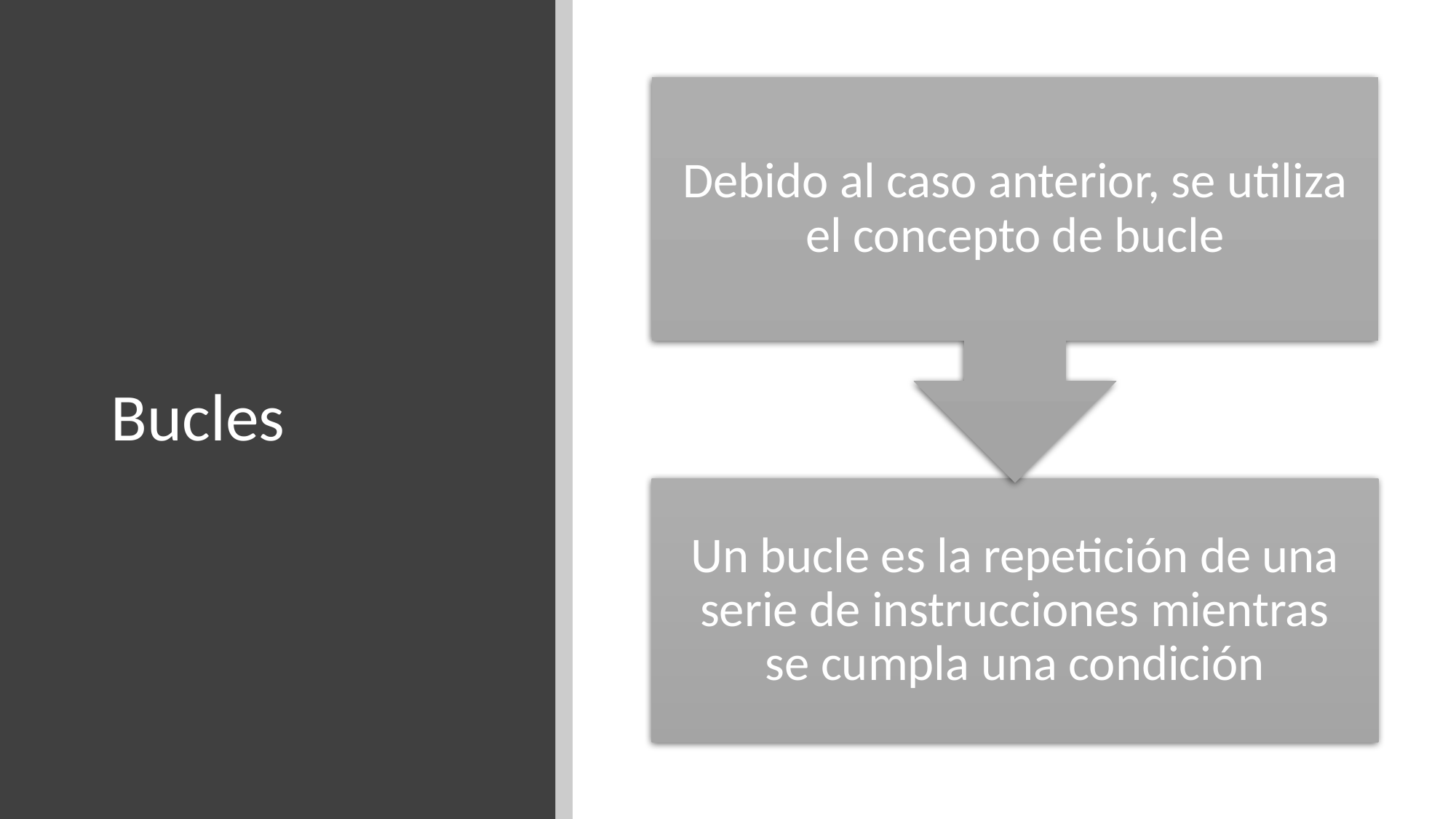

Un bucle es la repetición de una serie de instrucciones mientras se cumpla una condición
Debido al caso anterior, se utiliza el concepto de bucle
# Bucles